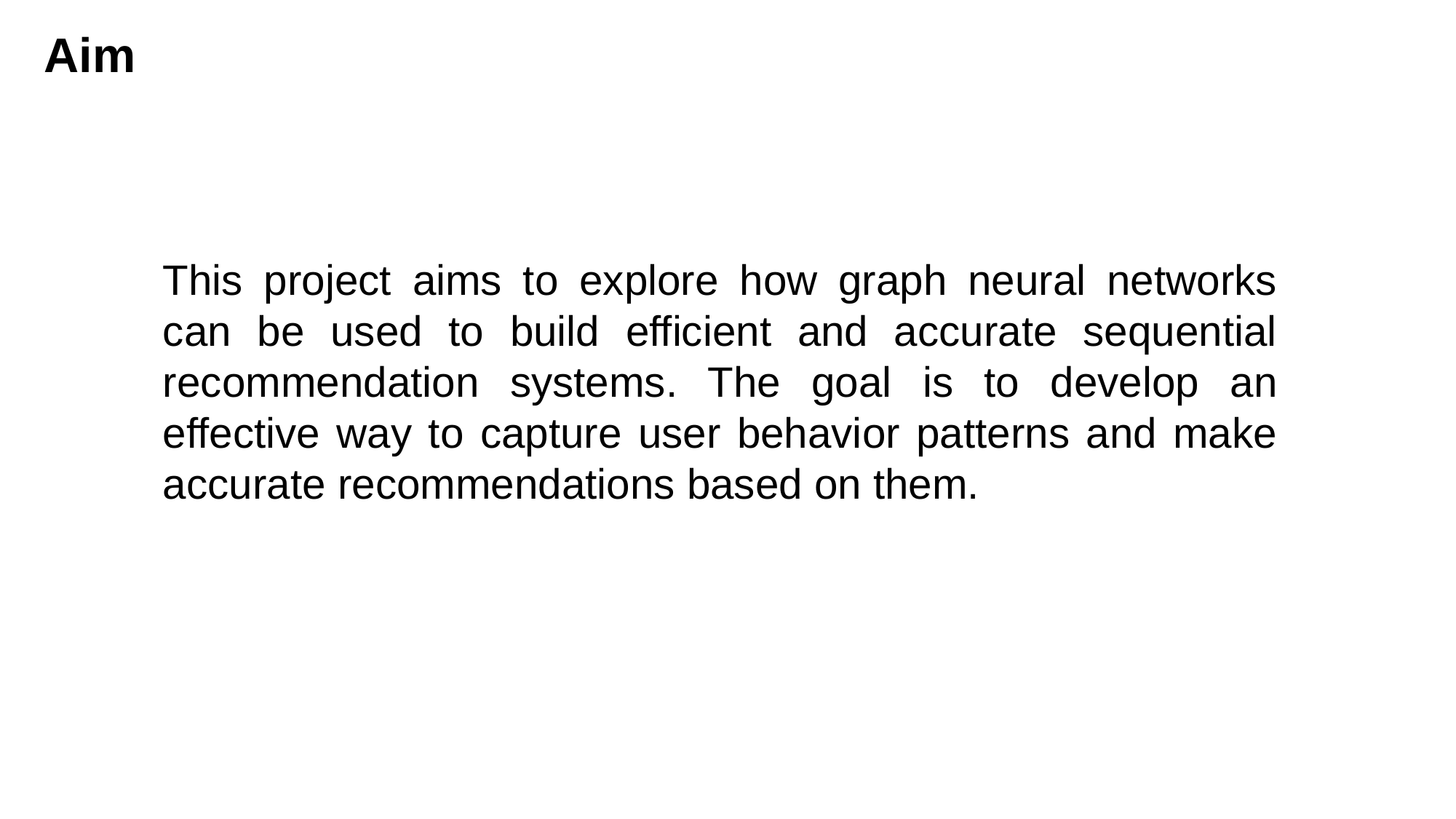

Aim
This project aims to explore how graph neural networks can be used to build efficient and accurate sequential recommendation systems. The goal is to develop an effective way to capture user behavior patterns and make accurate recommendations based on them.